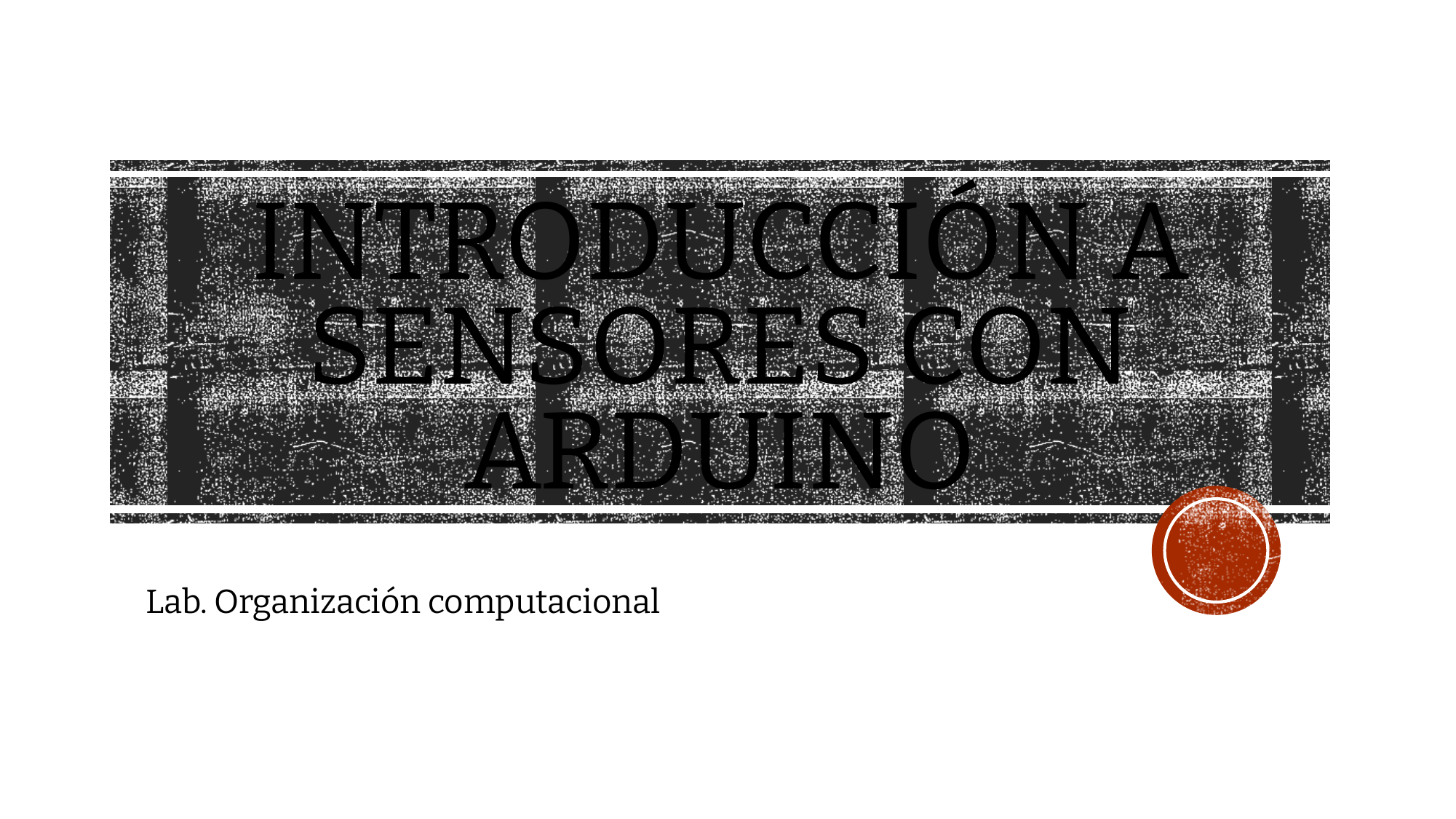

# Introducción a sensores con Arduino
Lab. Organización computacional